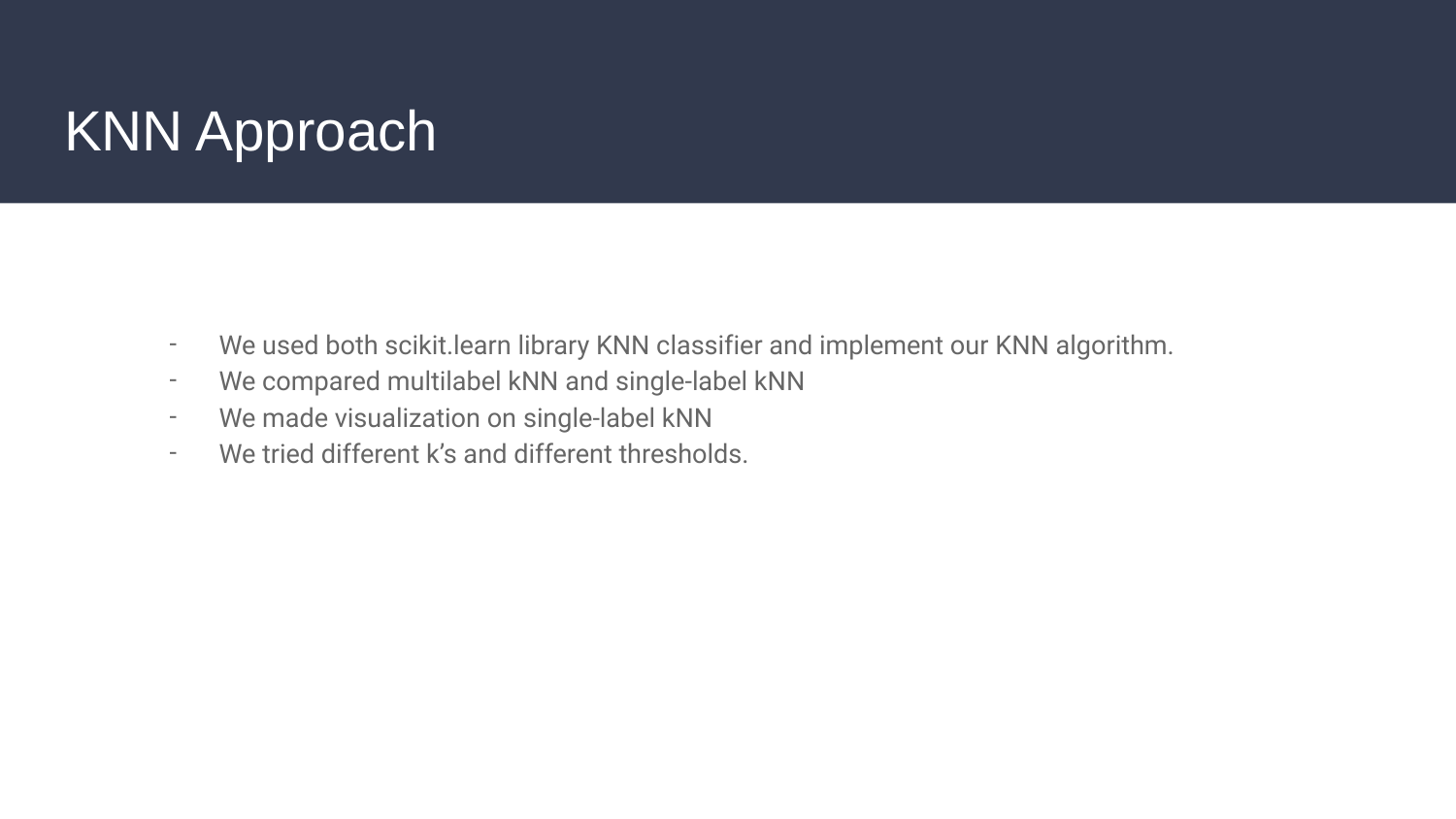

# KNN Approach
We used both scikit.learn library KNN classifier and implement our KNN algorithm.
We compared multilabel kNN and single-label kNN
We made visualization on single-label kNN
We tried different k’s and different thresholds.